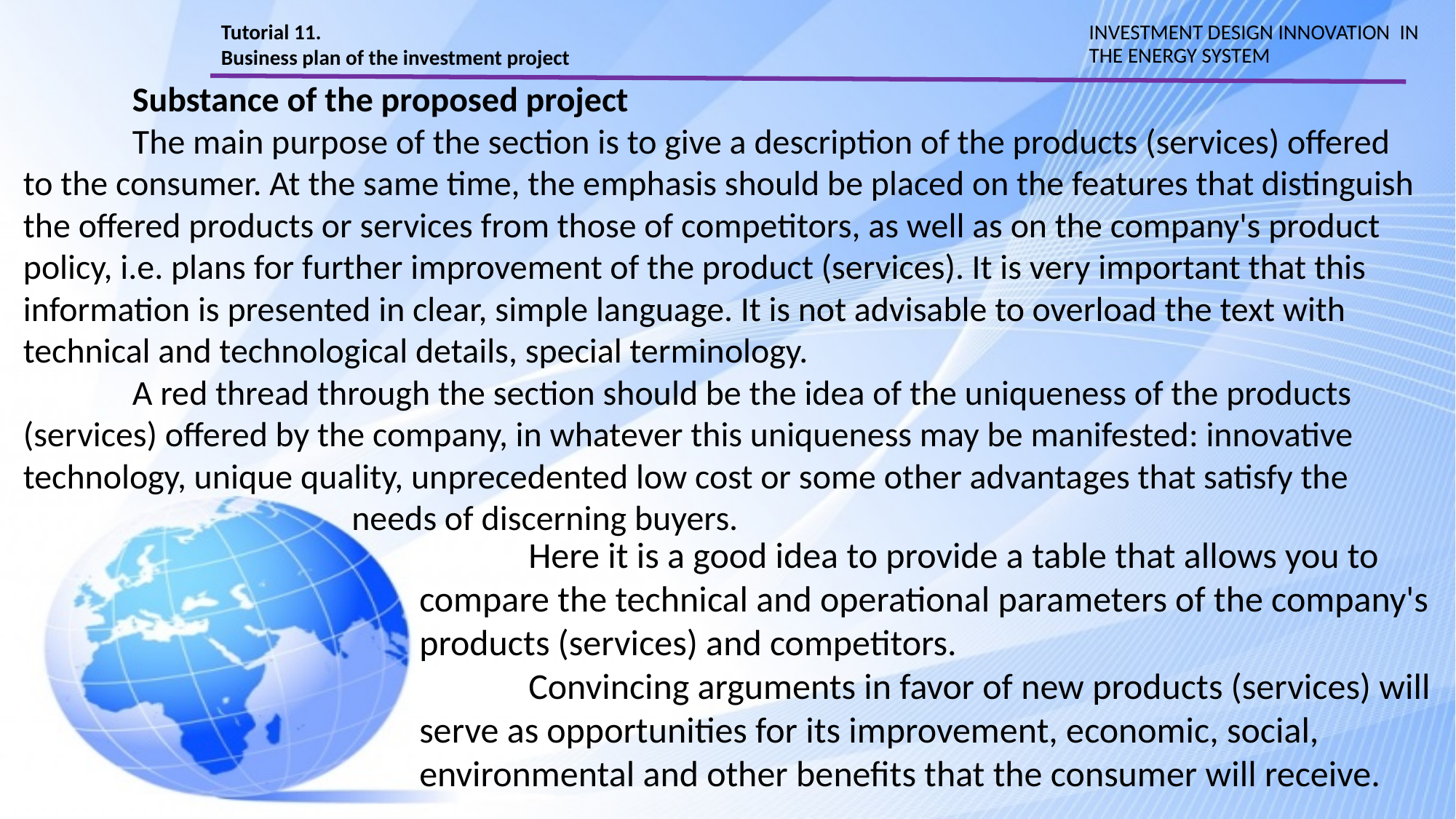

Tutorial 11.
Business plan of the investment project
INVESTMENT DESIGN INNOVATION  IN
THE ENERGY SYSTEM
	Substance of the proposed project
	The main purpose of the section is to give a description of the products (services) offered to the consumer. At the same time, the emphasis should be placed on the features that distinguish the offered products or services from those of competitors, as well as on the company's product policy, i.e. plans for further improvement of the product (services). It is very important that this information is presented in clear, simple language. It is not advisable to overload the text with technical and technological details, special terminology.
	A red thread through the section should be the idea of the uniqueness of the products (services) offered by the company, in whatever this uniqueness may be manifested: innovative technology, unique quality, unprecedented low cost or some other advantages that satisfy the
                                          needs of discerning buyers.
	Here it is a good idea to provide a table that allows you to compare the technical and operational parameters of the company's products (services) and competitors.
	Convincing arguments in favor of new products (services) will serve as opportunities for its improvement, economic, social, environmental and other benefits that the consumer will receive.